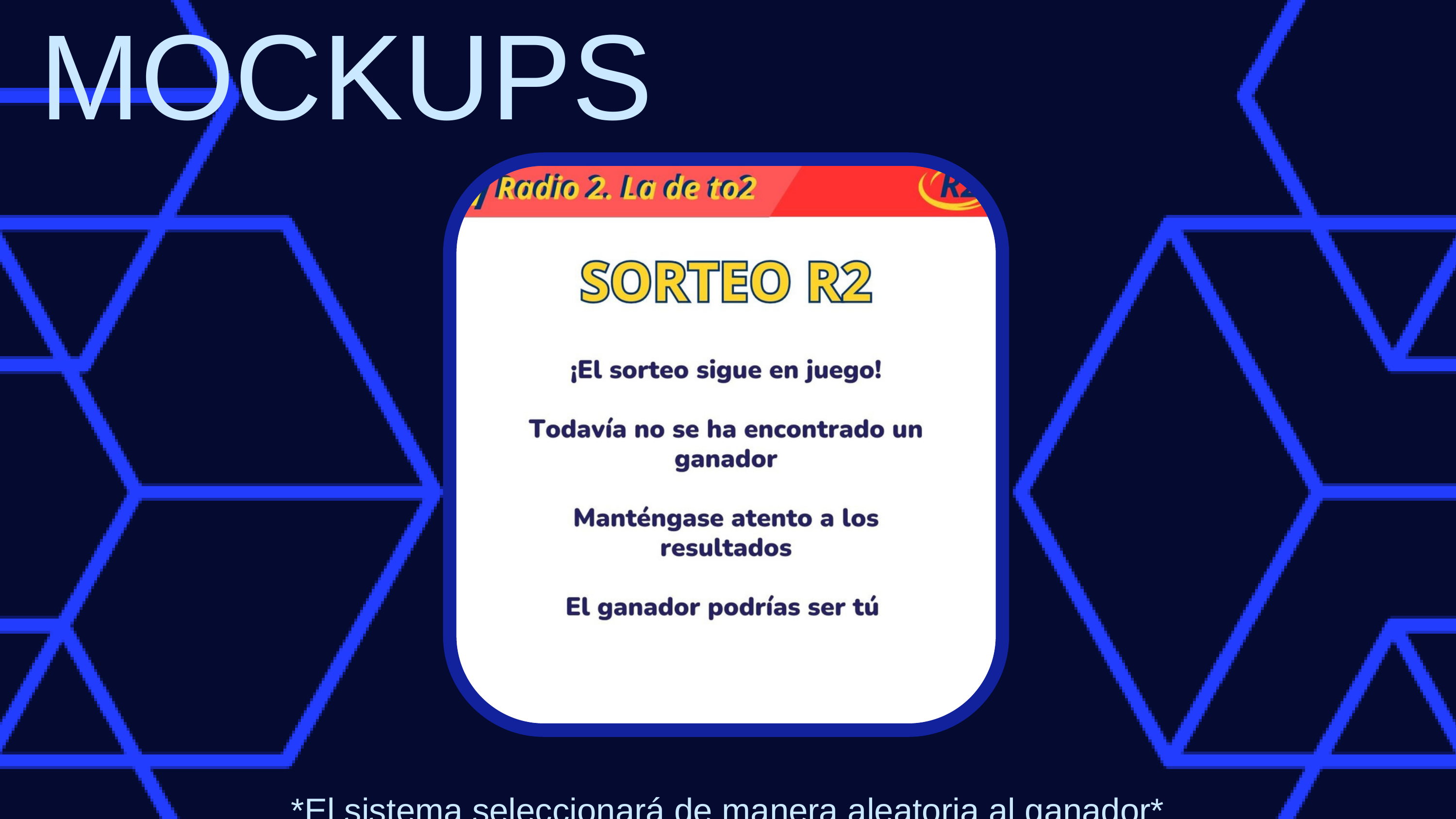

MOCKUPS

*El sistema seleccionará de manera aleatoria al ganador*